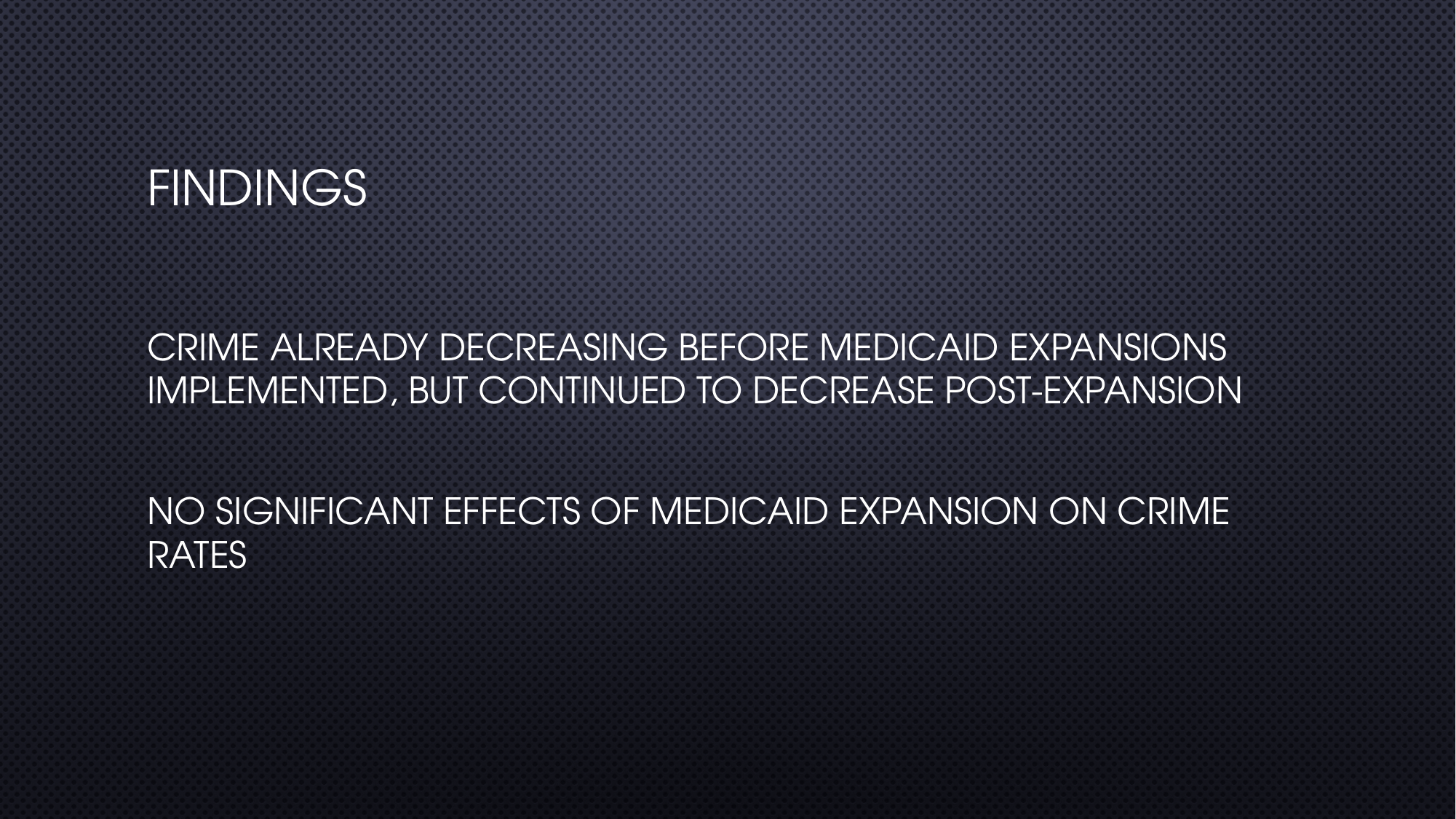

# Findings
Crime already decreasing before Medicaid expansions implemented, but continued to decrease post-expansion

No significant effects of Medicaid expansion on crime rates